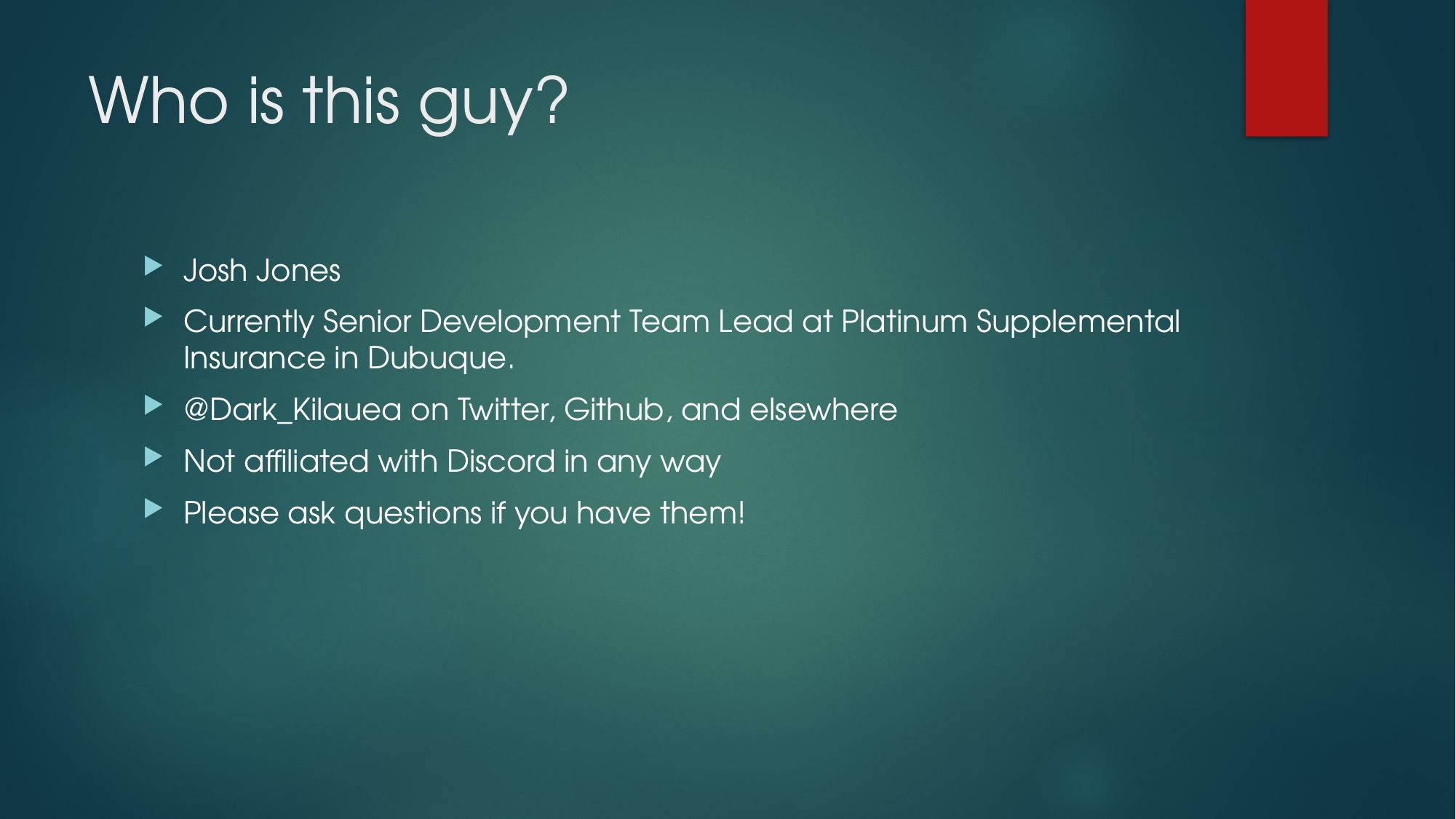

# Who is this guy?
Josh Jones
Currently Senior Development Team Lead at Platinum Supplemental Insurance in Dubuque.
@Dark_Kilauea on Twitter, Github, and elsewhere
Not affiliated with Discord in any way
Please ask questions if you have them!